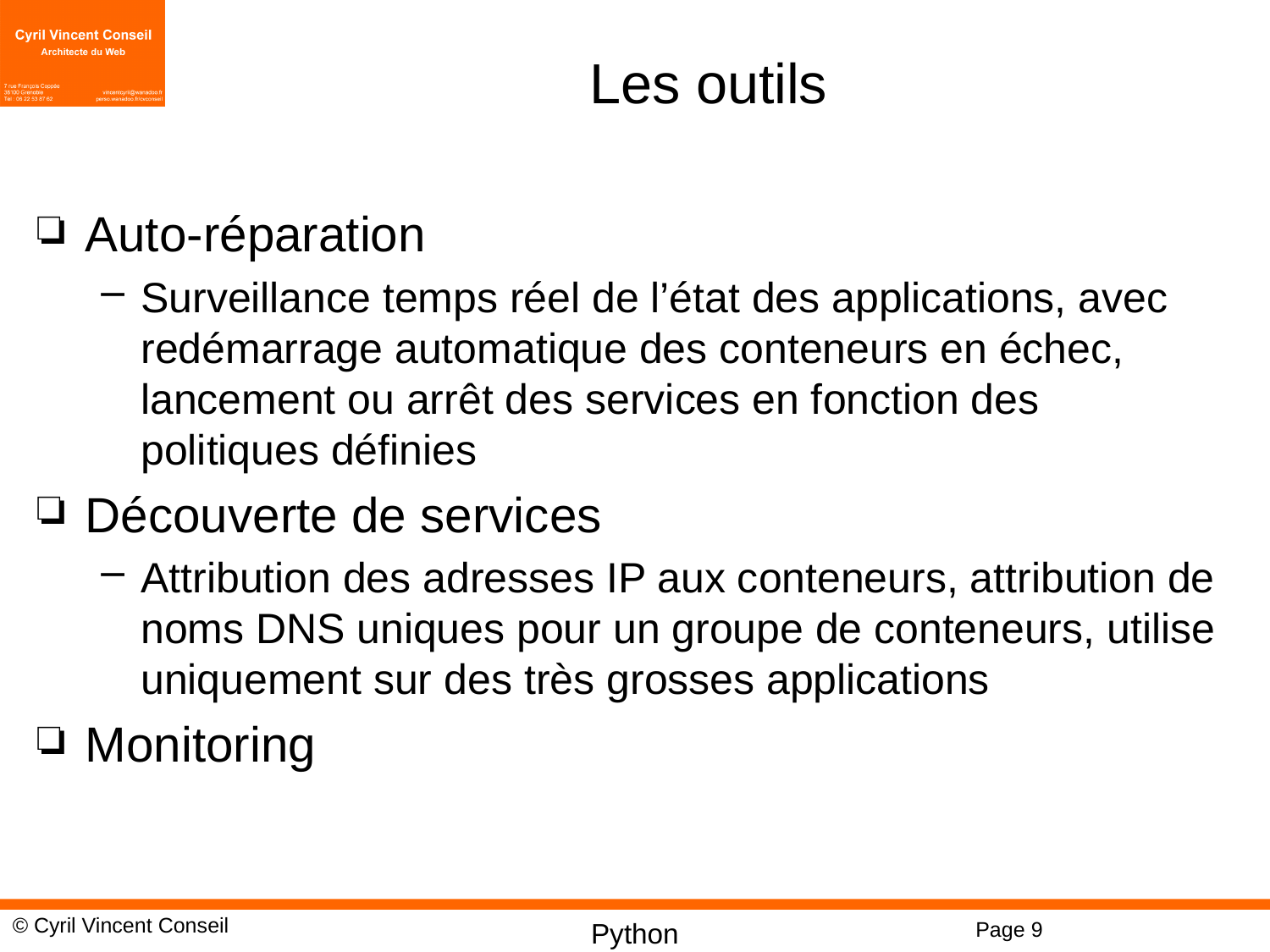

# Les outils
Auto-réparation
Surveillance temps réel de l’état des applications, avec redémarrage automatique des conteneurs en échec, lancement ou arrêt des services en fonction des politiques définies
Découverte de services
Attribution des adresses IP aux conteneurs, attribution de noms DNS uniques pour un groupe de conteneurs, utilise uniquement sur des très grosses applications
Monitoring